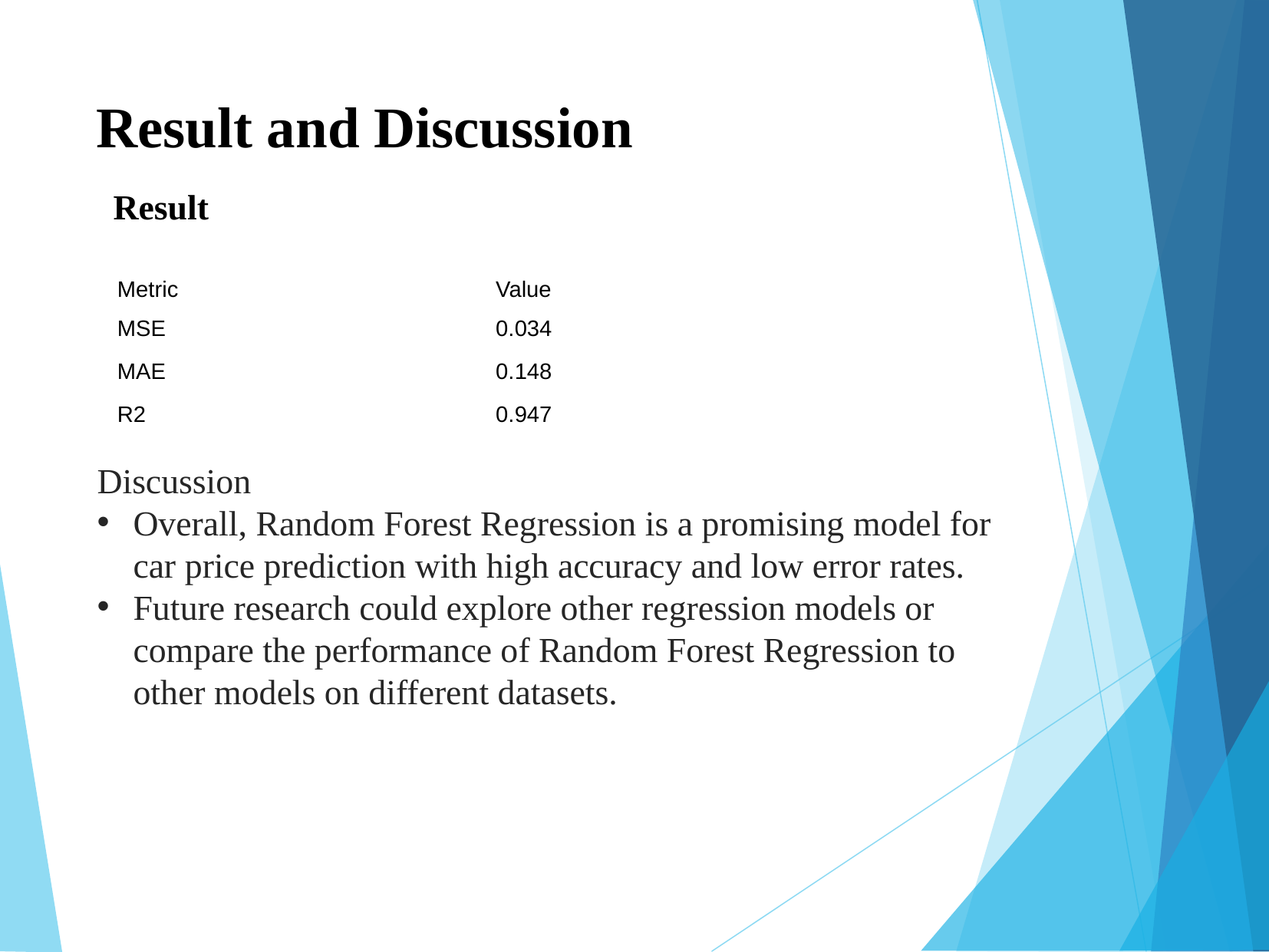

# Result and Discussion
Result
| Metric | Value |
| --- | --- |
| MSE | 0.034 |
| MAE | 0.148 |
| R2 | 0.947 |
Discussion
Overall, Random Forest Regression is a promising model for car price prediction with high accuracy and low error rates.
Future research could explore other regression models or compare the performance of Random Forest Regression to other models on different datasets.